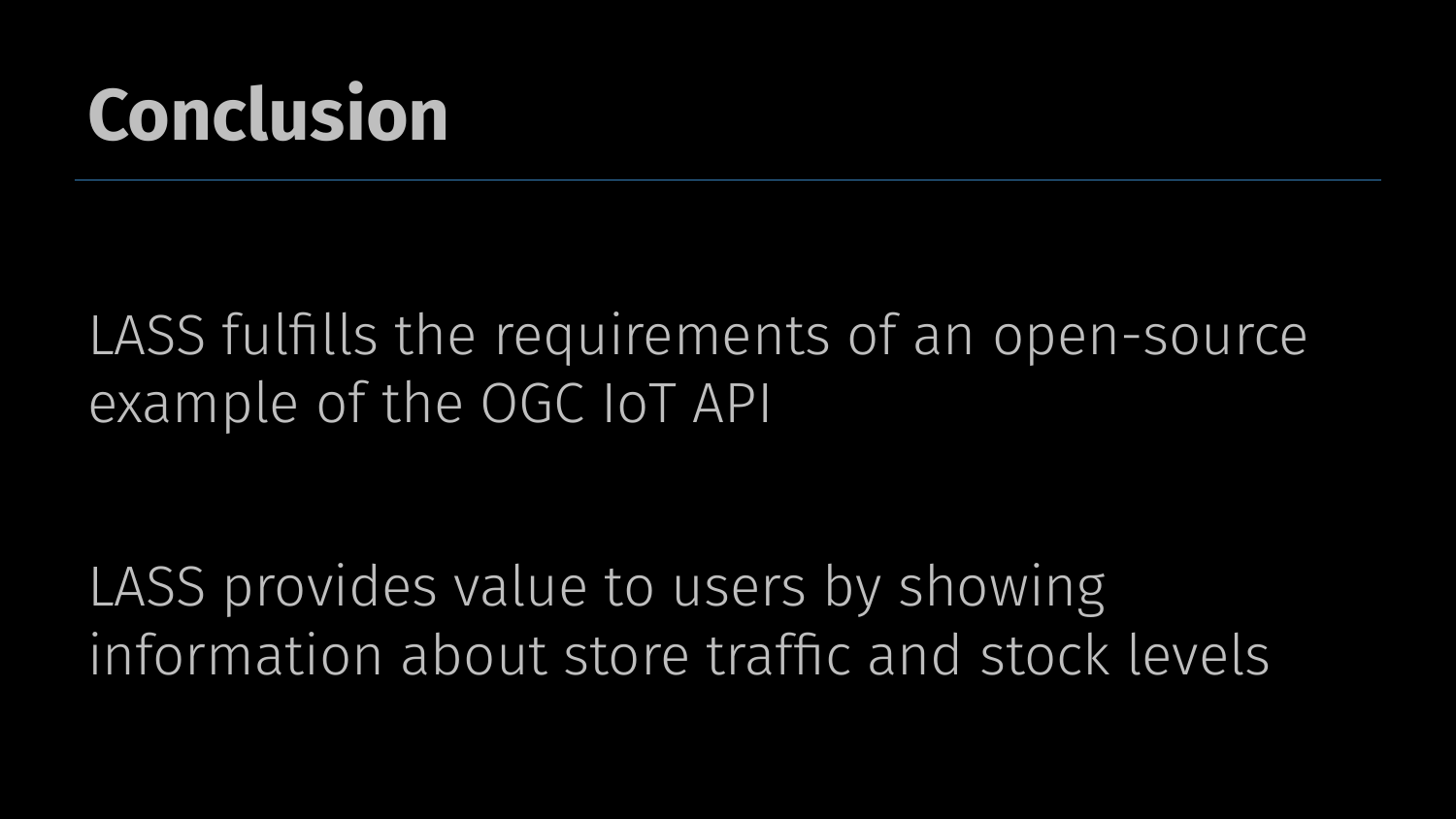

# Conclusion

LASS fulfills the requirements of an open-source example of the OGC IoT API

LASS provides value to users by showing information about store traffic and stock levels